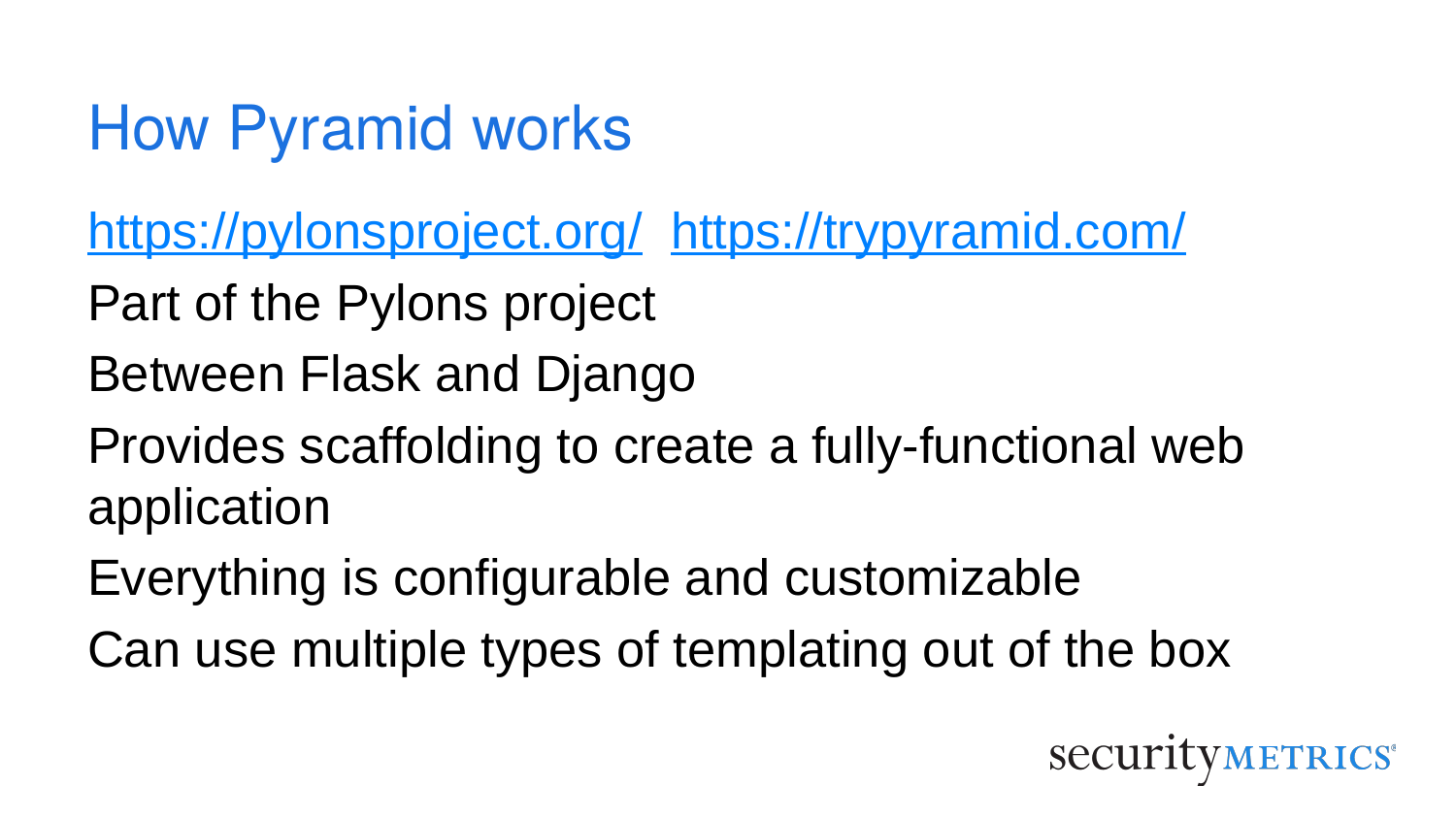

# How Pyramid works
https://pylonsproject.org/  https://trypyramid.com/
Part of the Pylons project
Between Flask and Django
Provides scaffolding to create a fully-functional web application
Everything is configurable and customizable
Can use multiple types of templating out of the box